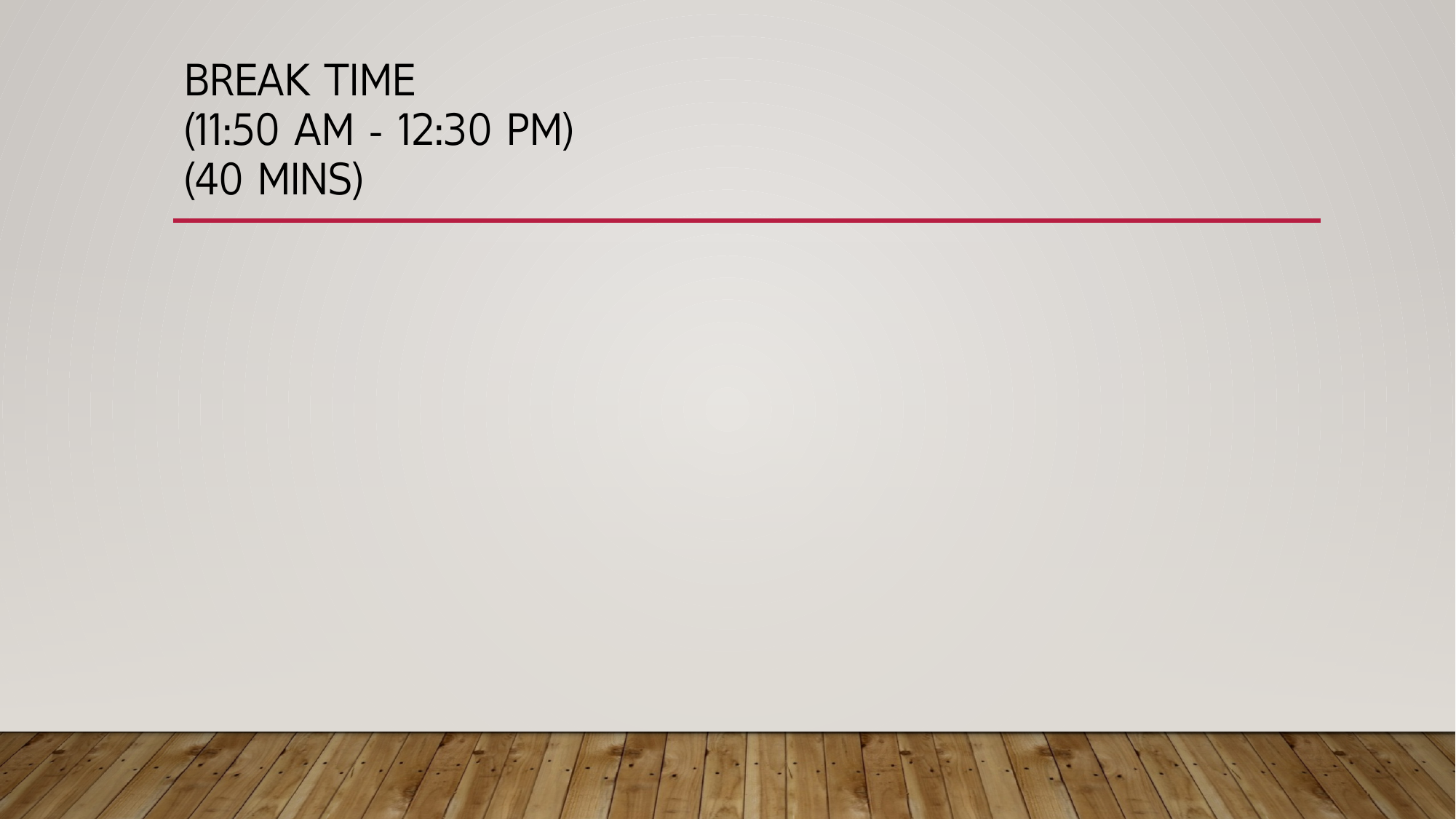

# BREAK TIME (11:50 AM - 12:30 PM) (40 mins)